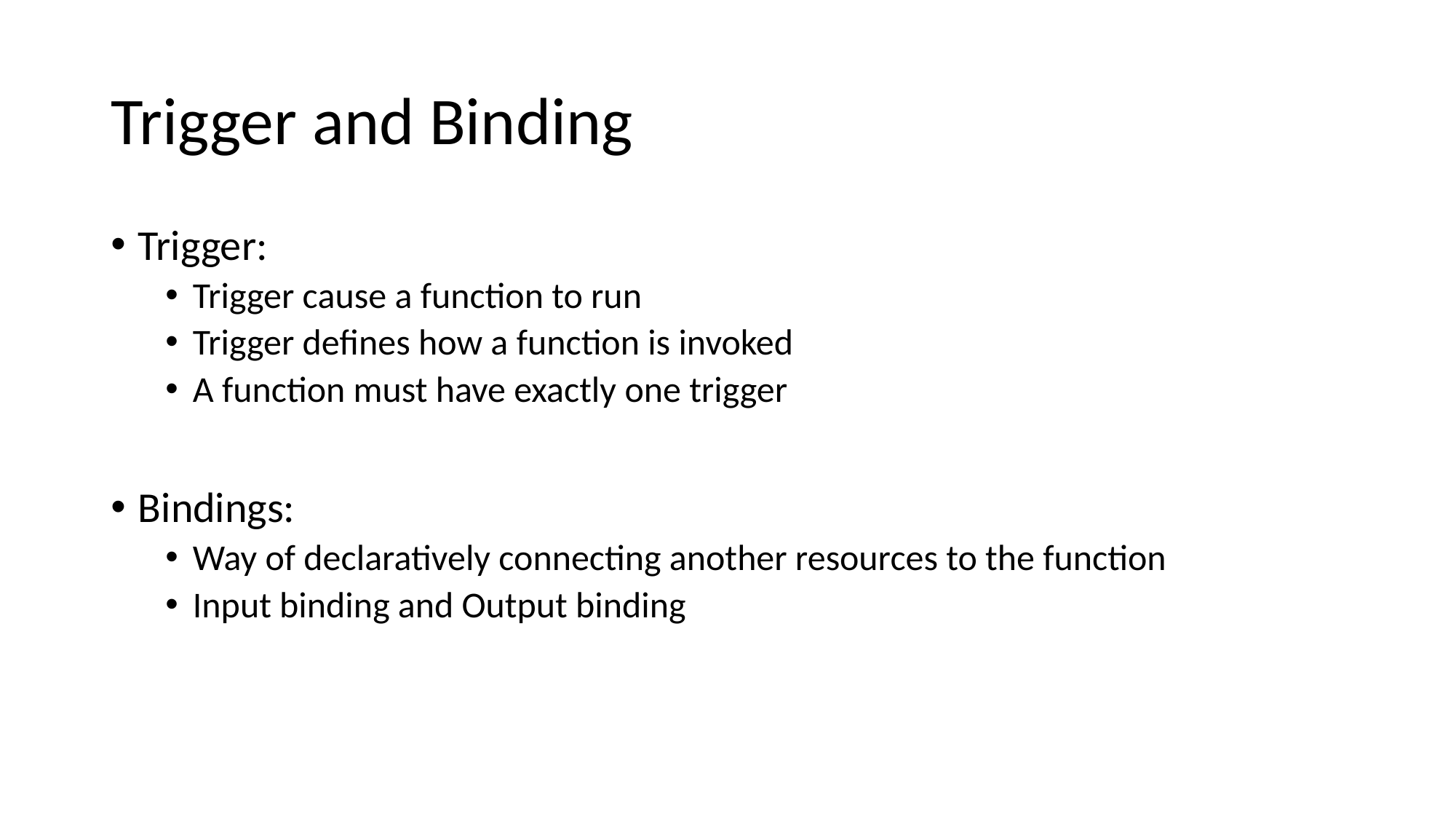

# Trigger and Binding
Trigger:
Trigger cause a function to run
Trigger defines how a function is invoked
A function must have exactly one trigger

Bindings:
Way of declaratively connecting another resources to the function
Input binding and Output binding